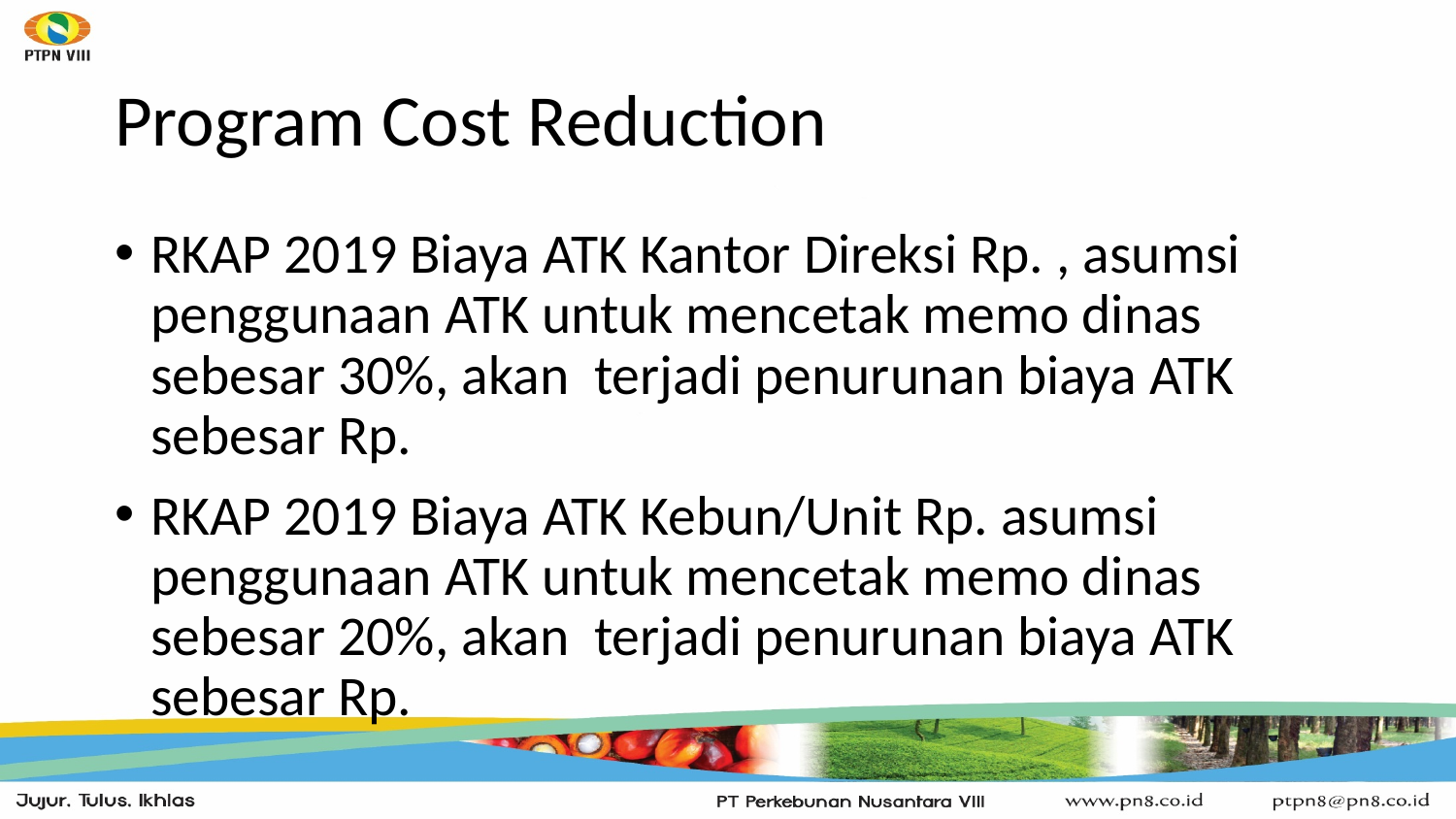

# Program Cost Reduction
RKAP 2019 Biaya ATK Kantor Direksi Rp. , asumsi penggunaan ATK untuk mencetak memo dinas sebesar 30%, akan  terjadi penurunan biaya ATK sebesar Rp.
RKAP 2019 Biaya ATK Kebun/Unit Rp. asumsi penggunaan ATK untuk mencetak memo dinas sebesar 20%, akan  terjadi penurunan biaya ATK sebesar Rp.